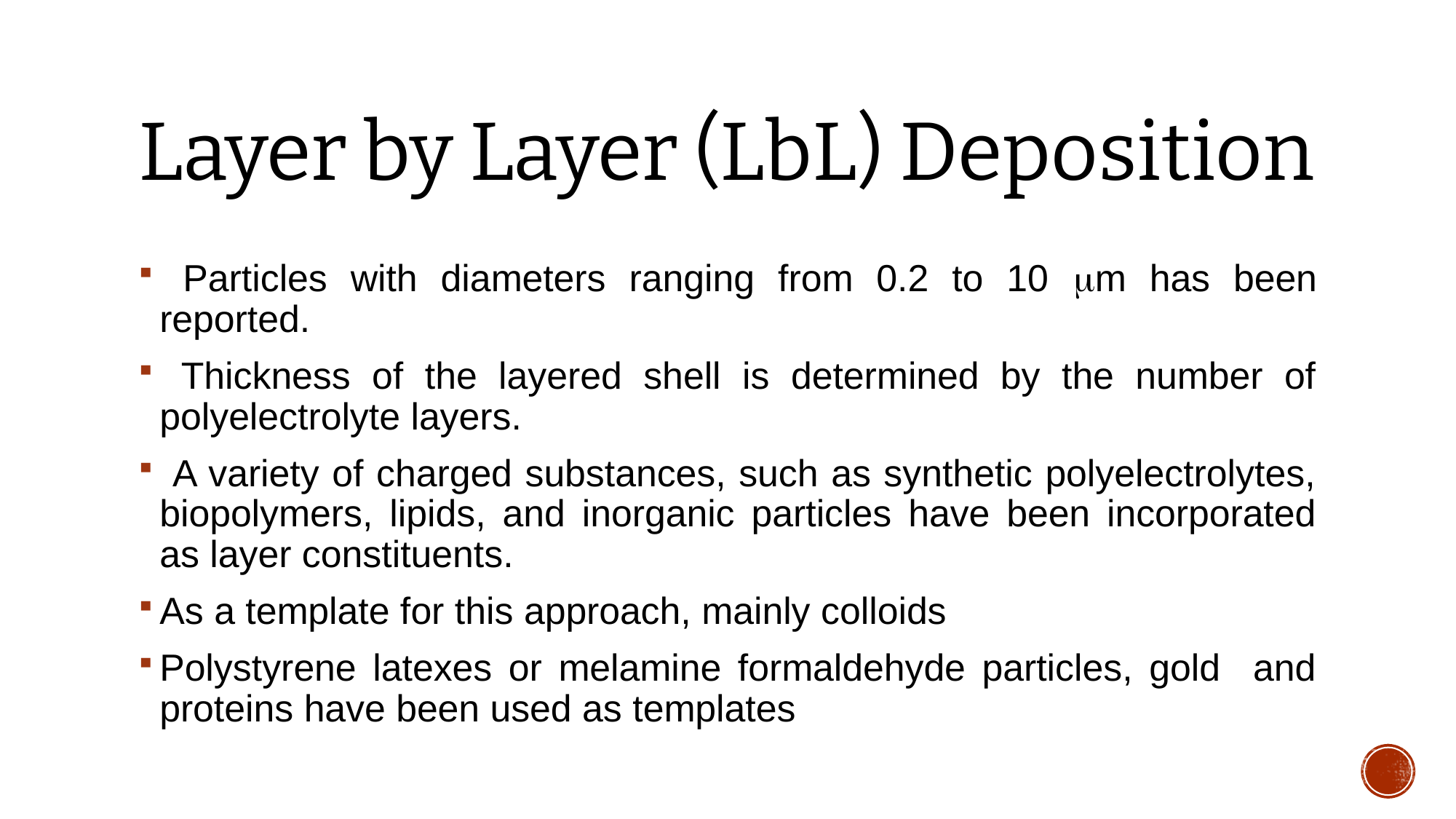

# Layer by Layer (LbL) Deposition
 Particles with diameters ranging from 0.2 to 10 μm has been reported.
 Thickness of the layered shell is determined by the number of polyelectrolyte layers.
 A variety of charged substances, such as synthetic polyelectrolytes, biopolymers, lipids, and inorganic particles have been incorporated as layer constituents.
As a template for this approach, mainly colloids
Polystyrene latexes or melamine formaldehyde particles, gold  and proteins have been used as templates